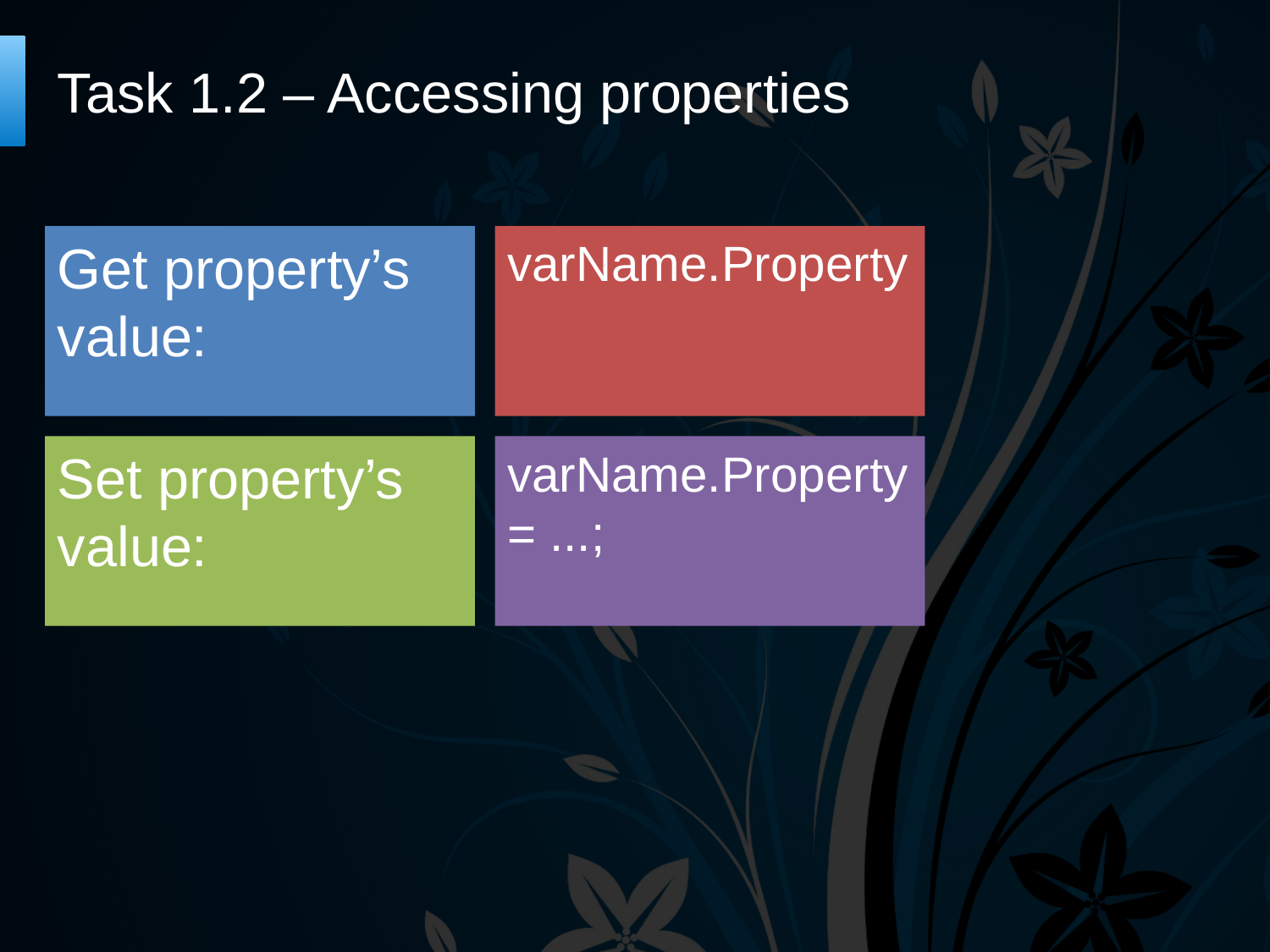

# Task 1.2 – Accessing properties
Get property’s value:

varName.Property
Set property’s value:
varName.Property = ...;